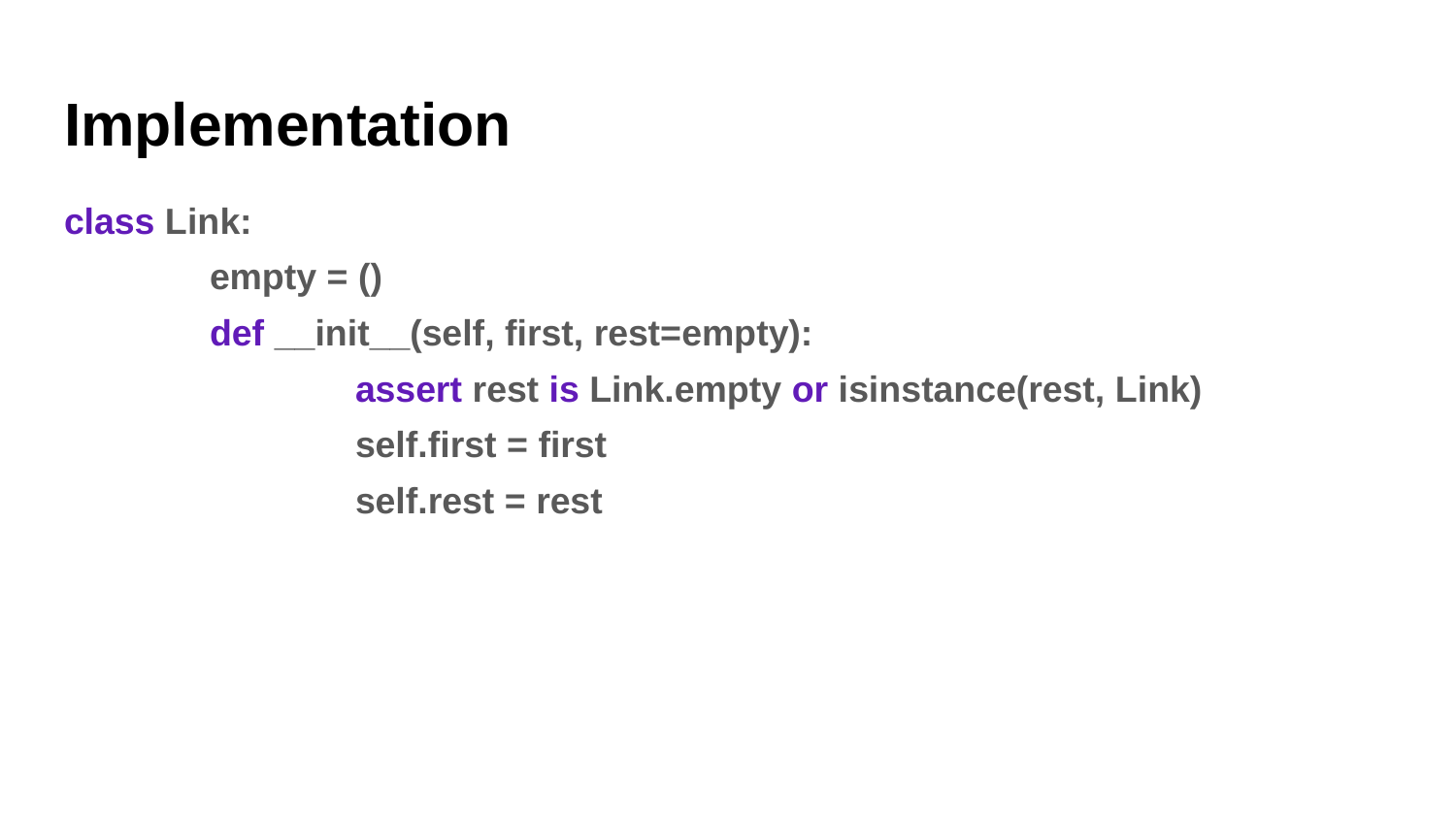

# Implementation
class Link:
	empty = ()
	def __init__(self, first, rest=empty):
		assert rest is Link.empty or isinstance(rest, Link)
		self.first = first
		self.rest = rest